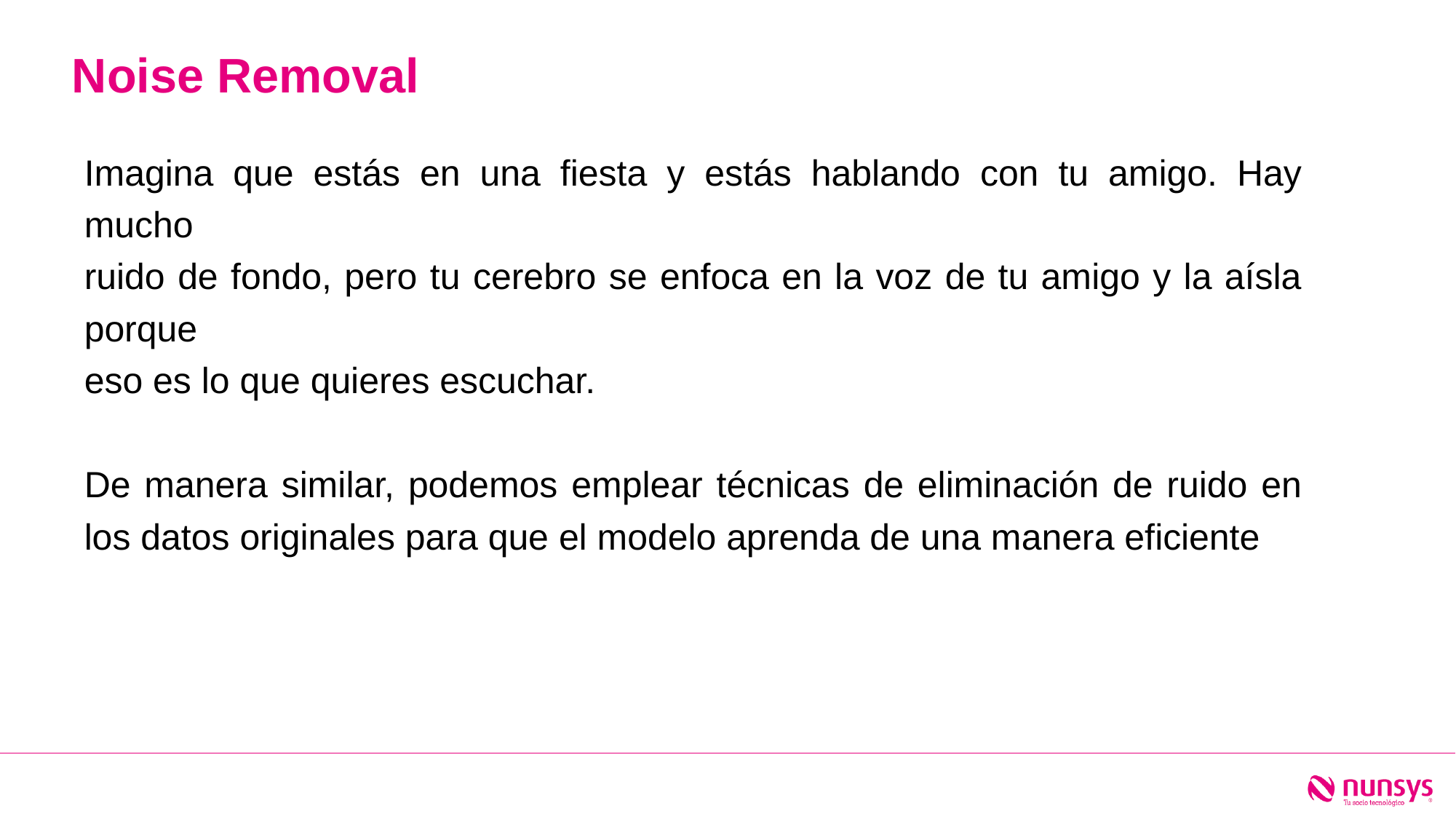

Noise Removal
Imagina que estás en una fiesta y estás hablando con tu amigo. Hay mucho
ruido de fondo, pero tu cerebro se enfoca en la voz de tu amigo y la aísla porque
eso es lo que quieres escuchar.

De manera similar, podemos emplear técnicas de eliminación de ruido en los datos originales para que el modelo aprenda de una manera eficiente